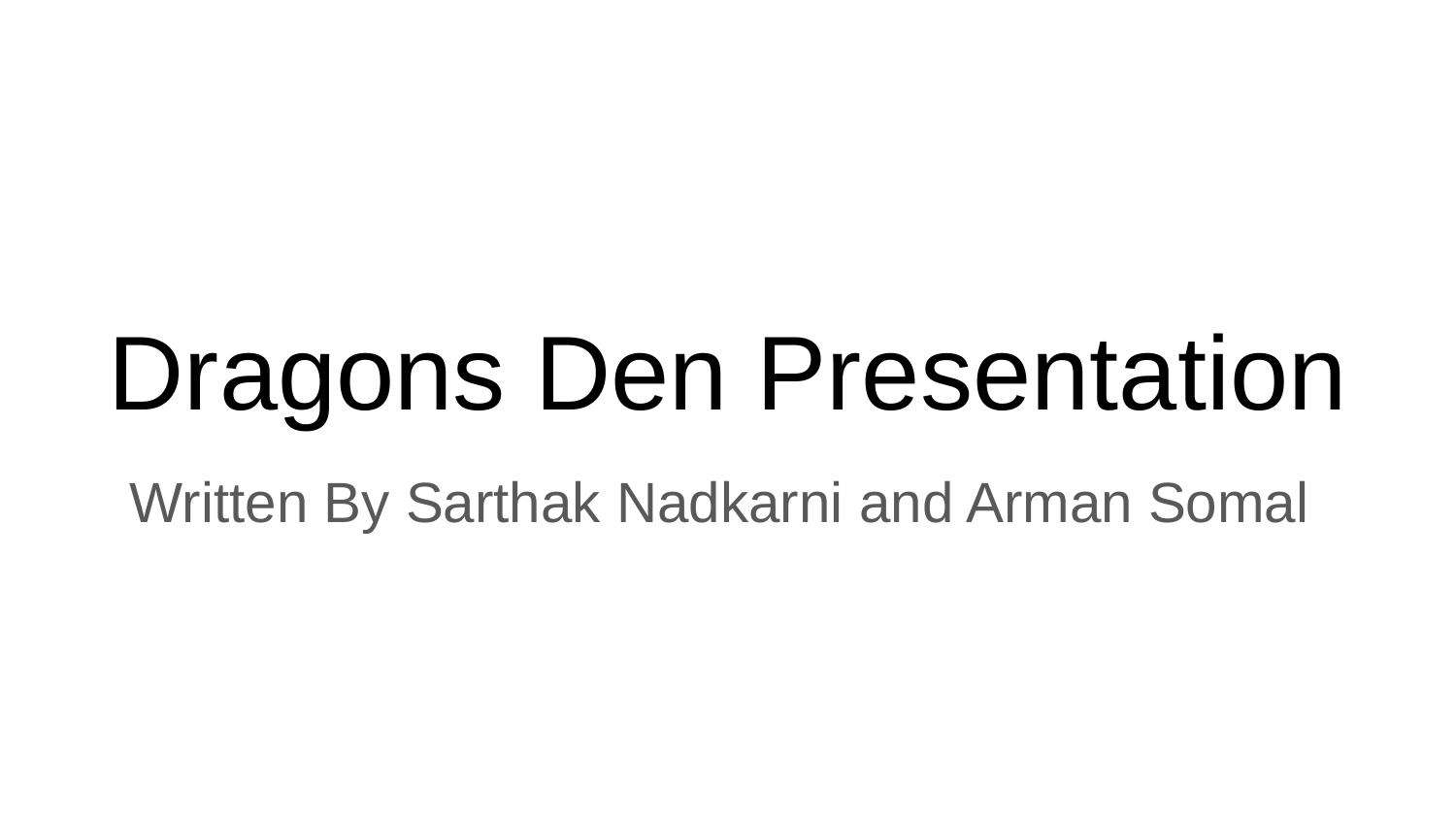

# Dragons Den Presentation
Written By Sarthak Nadkarni and Arman Somal